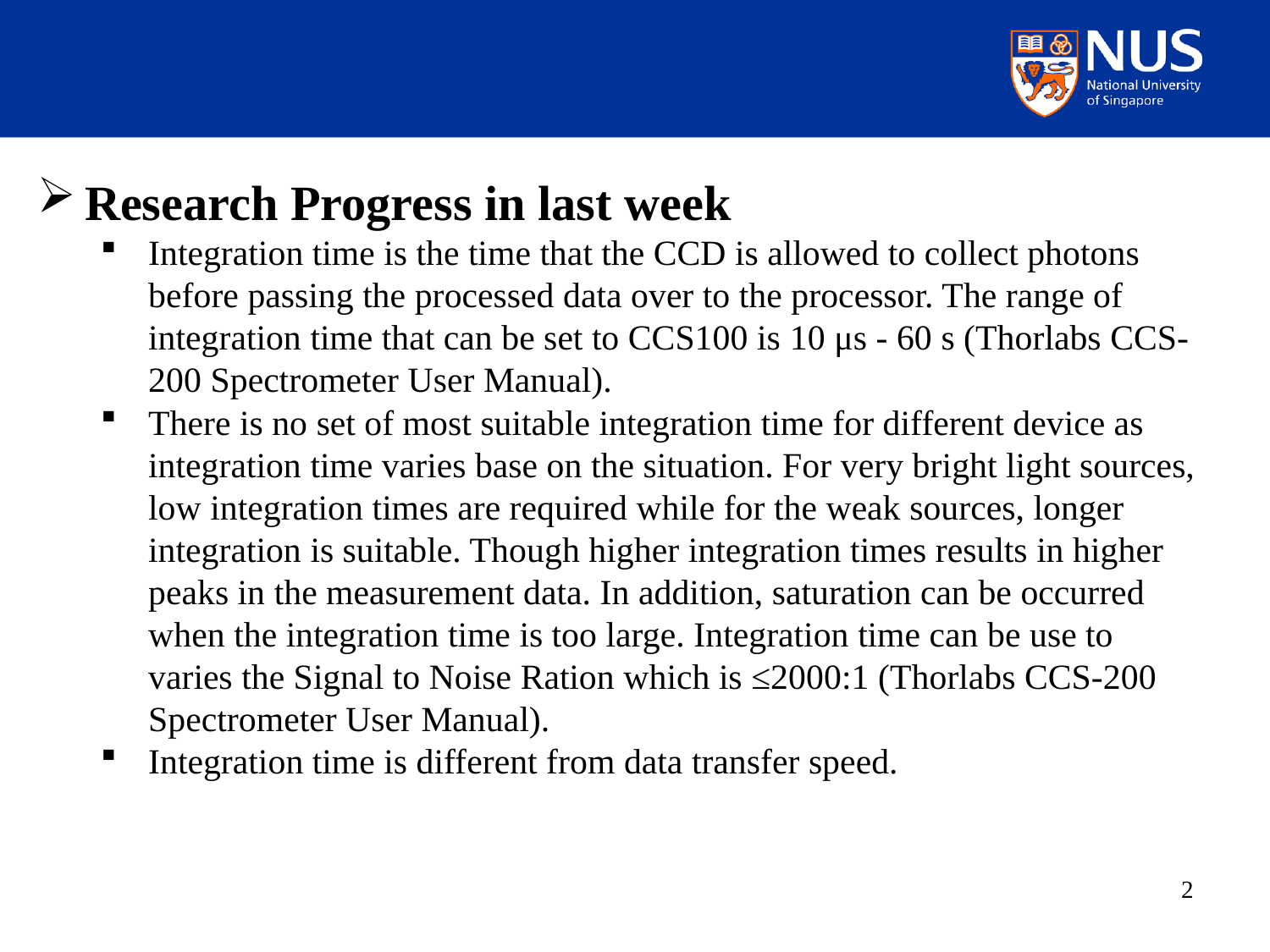

Research Progress in last week
Integration time is the time that the CCD is allowed to collect photons before passing the processed data over to the processor. The range of integration time that can be set to CCS100 is 10 μs - 60 s (Thorlabs CCS-200 Spectrometer User Manual).
There is no set of most suitable integration time for different device as integration time varies base on the situation. For very bright light sources, low integration times are required while for the weak sources, longer integration is suitable. Though higher integration times results in higher peaks in the measurement data. In addition, saturation can be occurred when the integration time is too large. Integration time can be use to varies the Signal to Noise Ration which is ≤2000:1 (Thorlabs CCS-200 Spectrometer User Manual).
Integration time is different from data transfer speed.

2